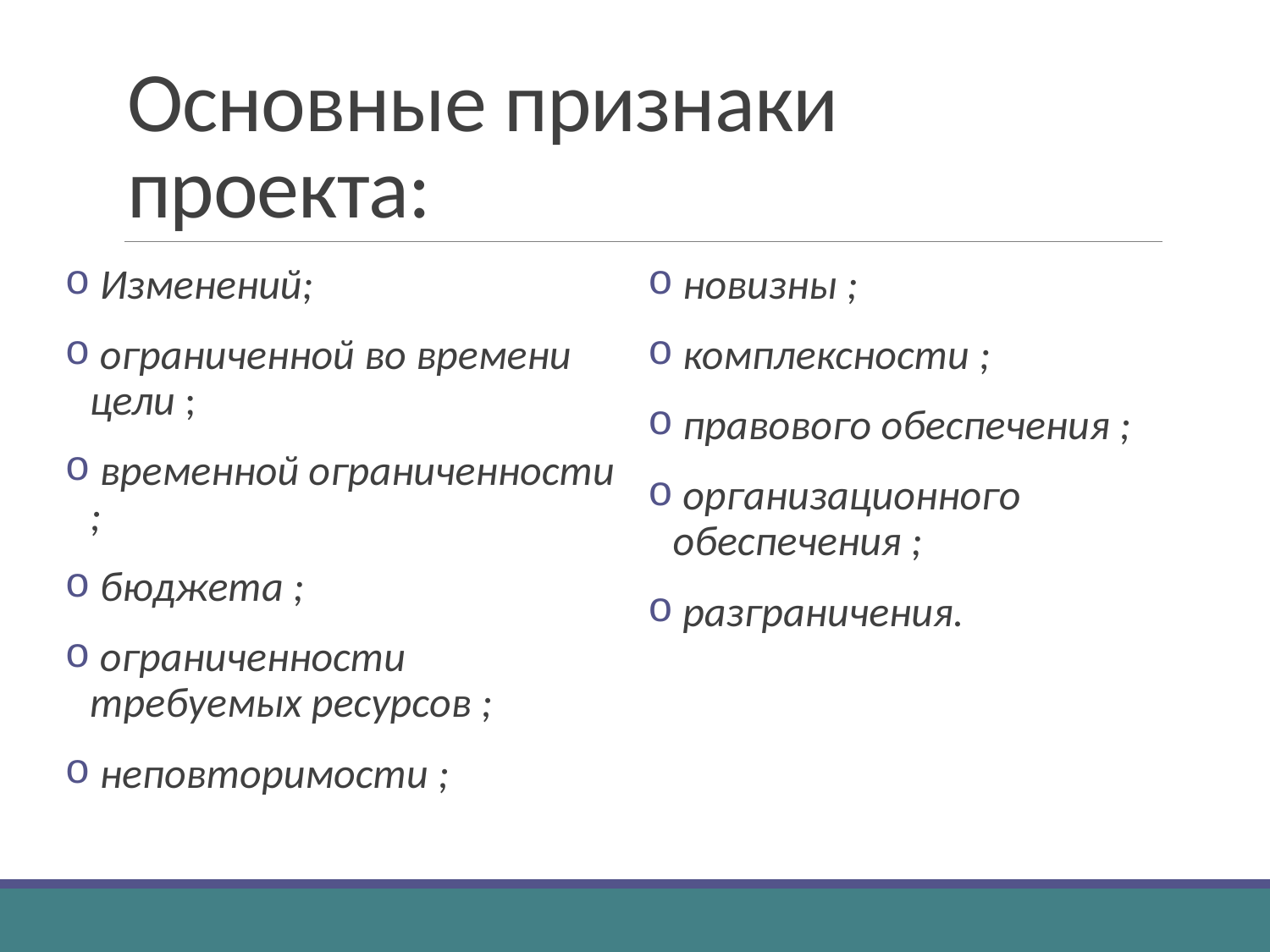

# Основные признаки проекта:
 Изменений;
 ограниченной во времени цели ;
 временной ограниченности ;
 бюджета ;
 ограниченности требуемых ресурсов ;
 неповторимости ;

 новизны ;
 комплексности ;
 правового обеспечения ;
 организационного обеспечения ;
 разграничения.